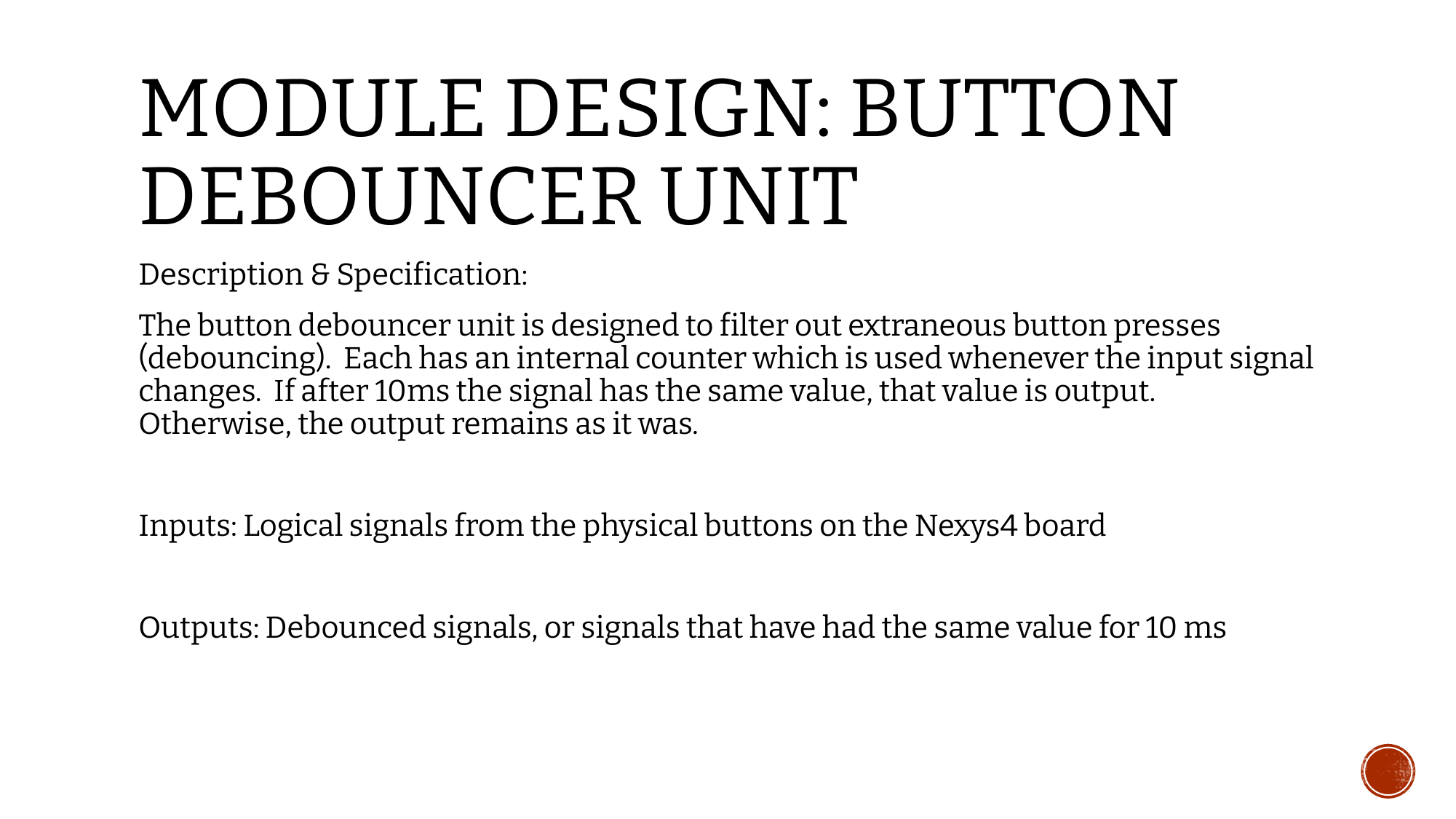

# Module Design: Button Debouncer Unit
Description & Specification:
The button debouncer unit is designed to filter out extraneous button presses (debouncing).  Each has an internal counter which is used whenever the input signal changes.  If after 10ms the signal has the same value, that value is output.  Otherwise, the output remains as it was.

Inputs: Logical signals from the physical buttons on the Nexys4 board

Outputs: Debounced signals, or signals that have had the same value for 10 ms